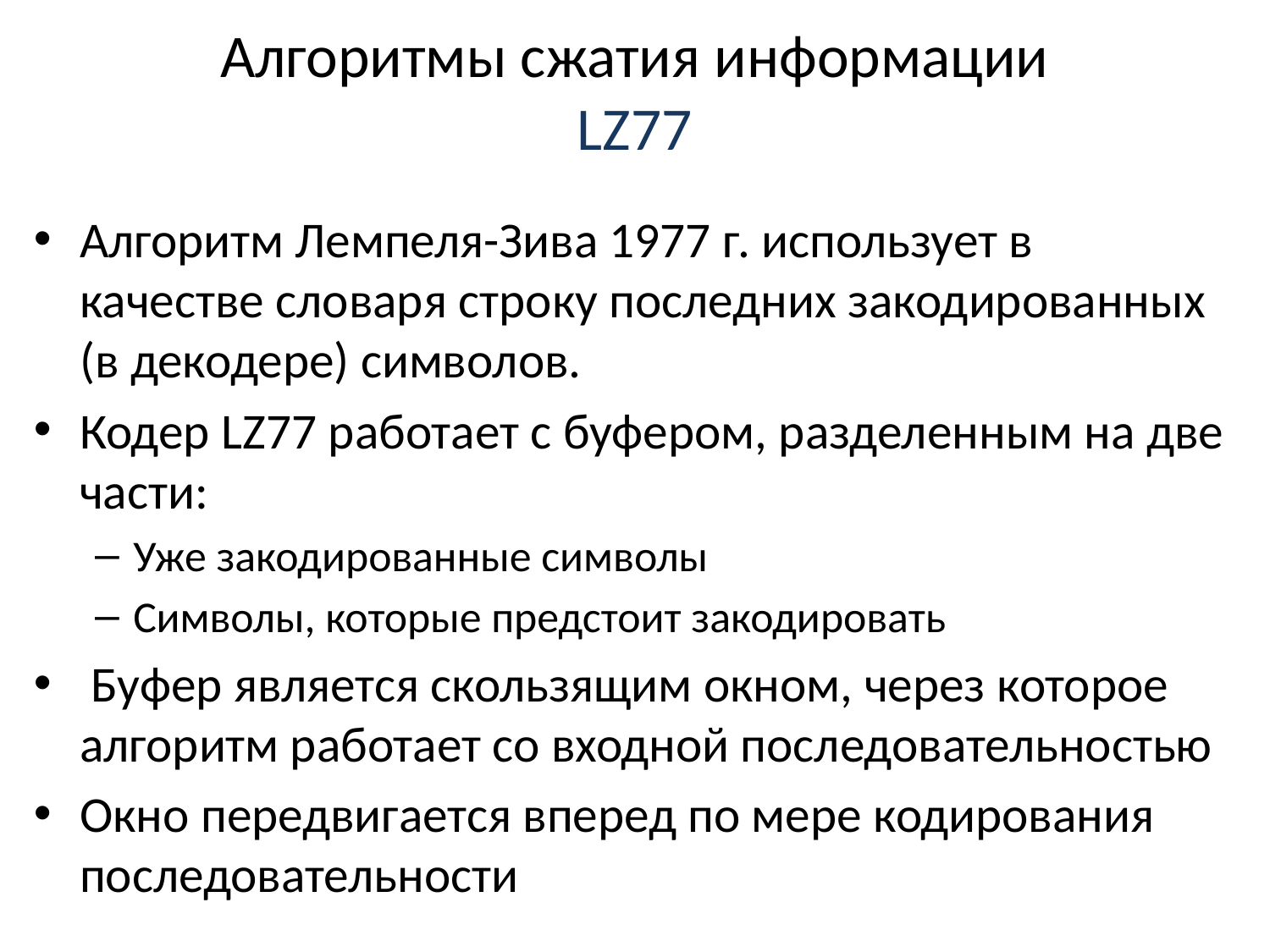

# Алгоритмы сжатия информации LZ77
Алгоритм Лемпеля-Зива 1977 г. использует в качестве словаря строку последних закодированных (в декодере) символов.
Кодер LZ77 работает с буфером, разделенным на две части:
Уже закодированные символы
Символы, которые предстоит закодировать
 Буфер является скользящим окном, через которое алгоритм работает со входной последовательностью
Окно передвигается вперед по мере кодирования последовательности